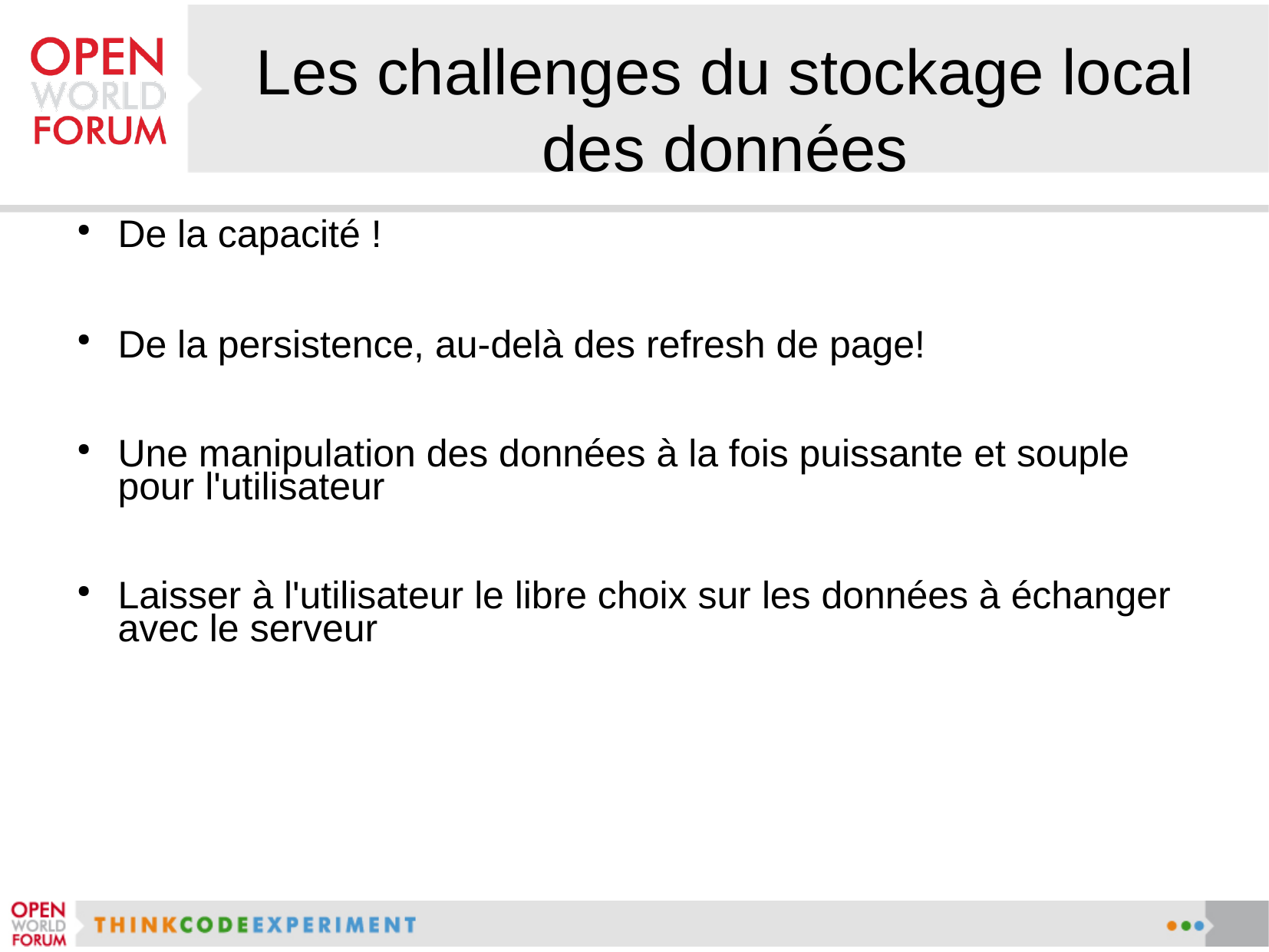

# Les challenges du stockage local des données
De la capacité !

De la persistence, au-delà des refresh de page!

Une manipulation des données à la fois puissante et souple pour l'utilisateur

Laisser à l'utilisateur le libre choix sur les données à échanger avec le serveur